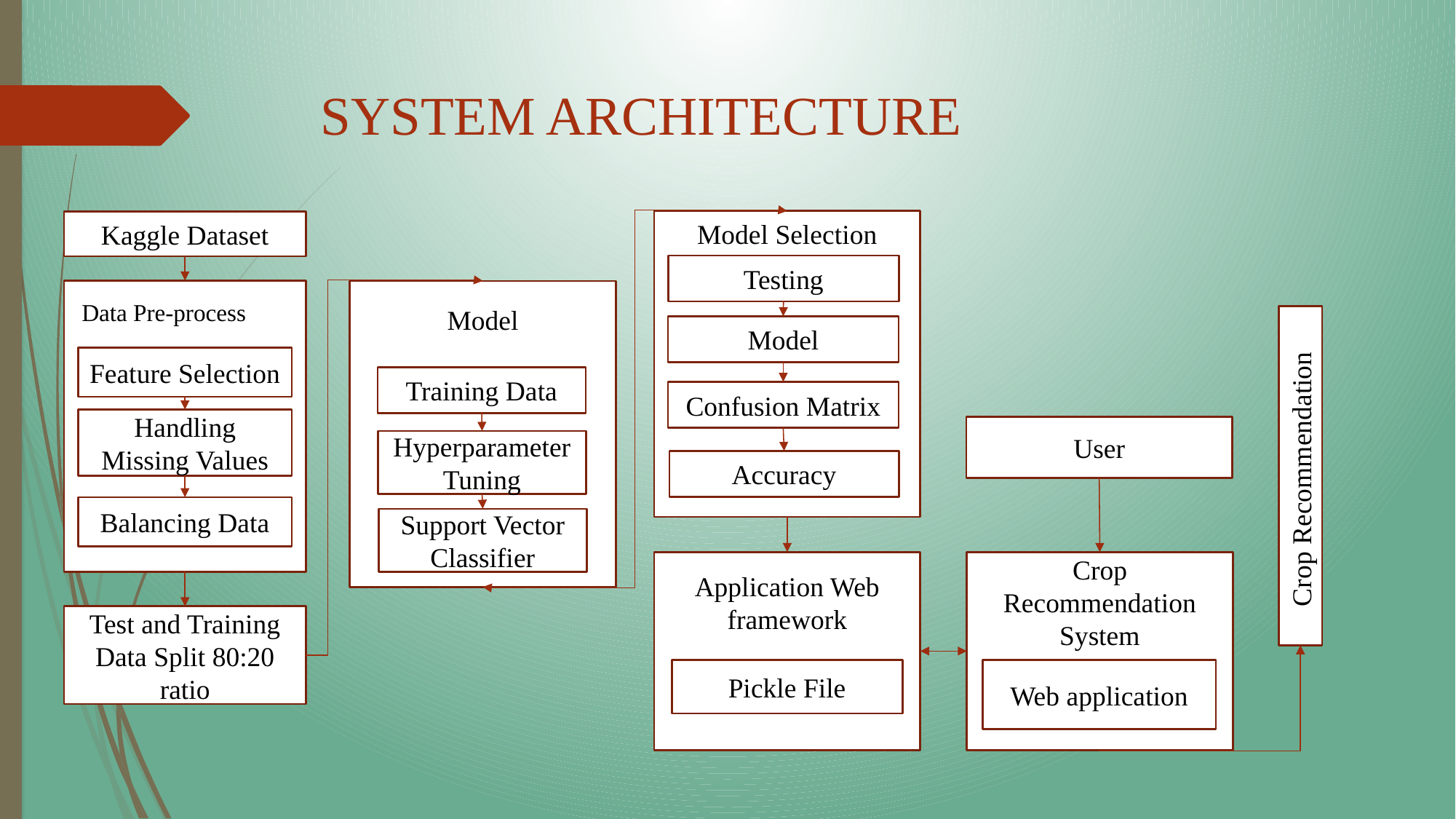

# SYSTEM ARCHITECTURE

     Data Pre-process
Model Selection

Kaggle Dataset
Testing

Model

Model
Feature Selection
Training Data
Confusion Matrix
Handling Missing Values
User
Hyperparameter Tuning
Accuracy
Crop Recommendation
Balancing Data
Support Vector Classifier
Application Web framework

Crop Recommendation System

Test and Training Data Split 80:20 ratio
Pickle File
Web application